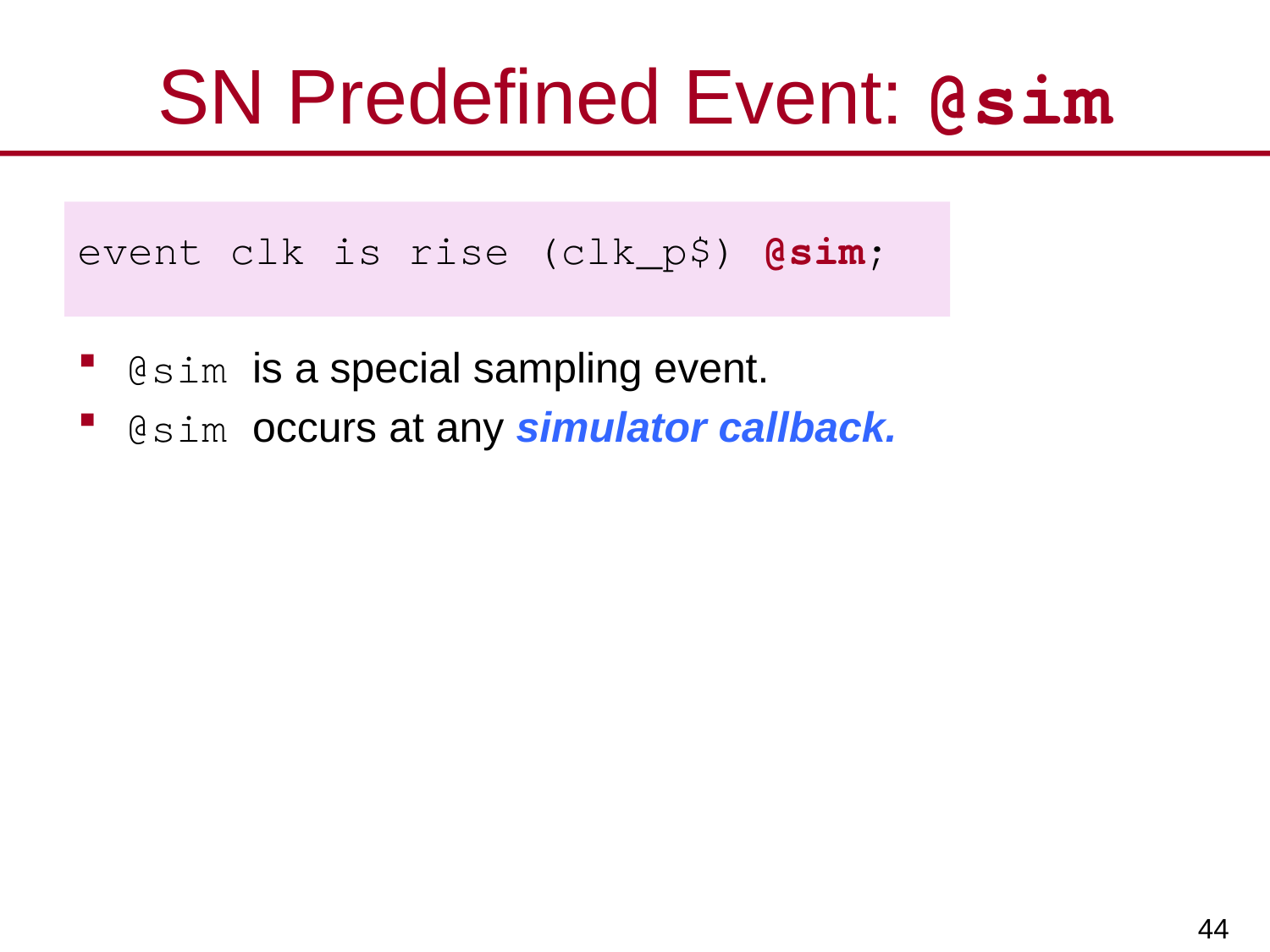

# SN Predefined Event: @sim

event clk is rise (clk_p$) @sim;

@sim is a special sampling event.
@sim occurs at any simulator callback.